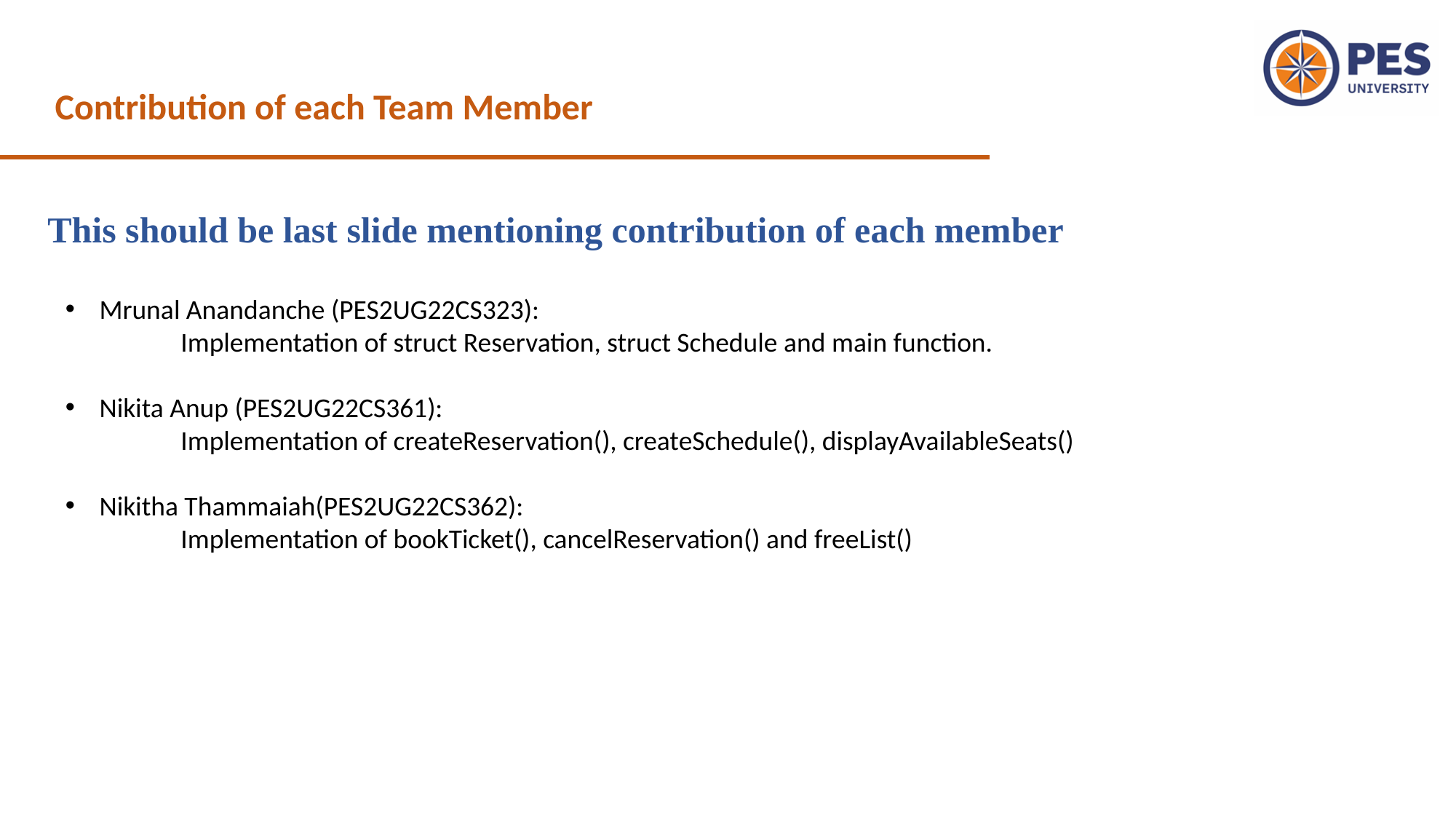

Contribution of each Team Member
This should be last slide mentioning contribution of each member
Mrunal Anandanche (PES2UG22CS323):
	 Implementation of struct Reservation, struct Schedule and main function.

Nikita Anup (PES2UG22CS361):
 Implementation of createReservation(), createSchedule(), displayAvailableSeats()

Nikitha Thammaiah(PES2UG22CS362):
 Implementation of bookTicket(), cancelReservation() and freeList()